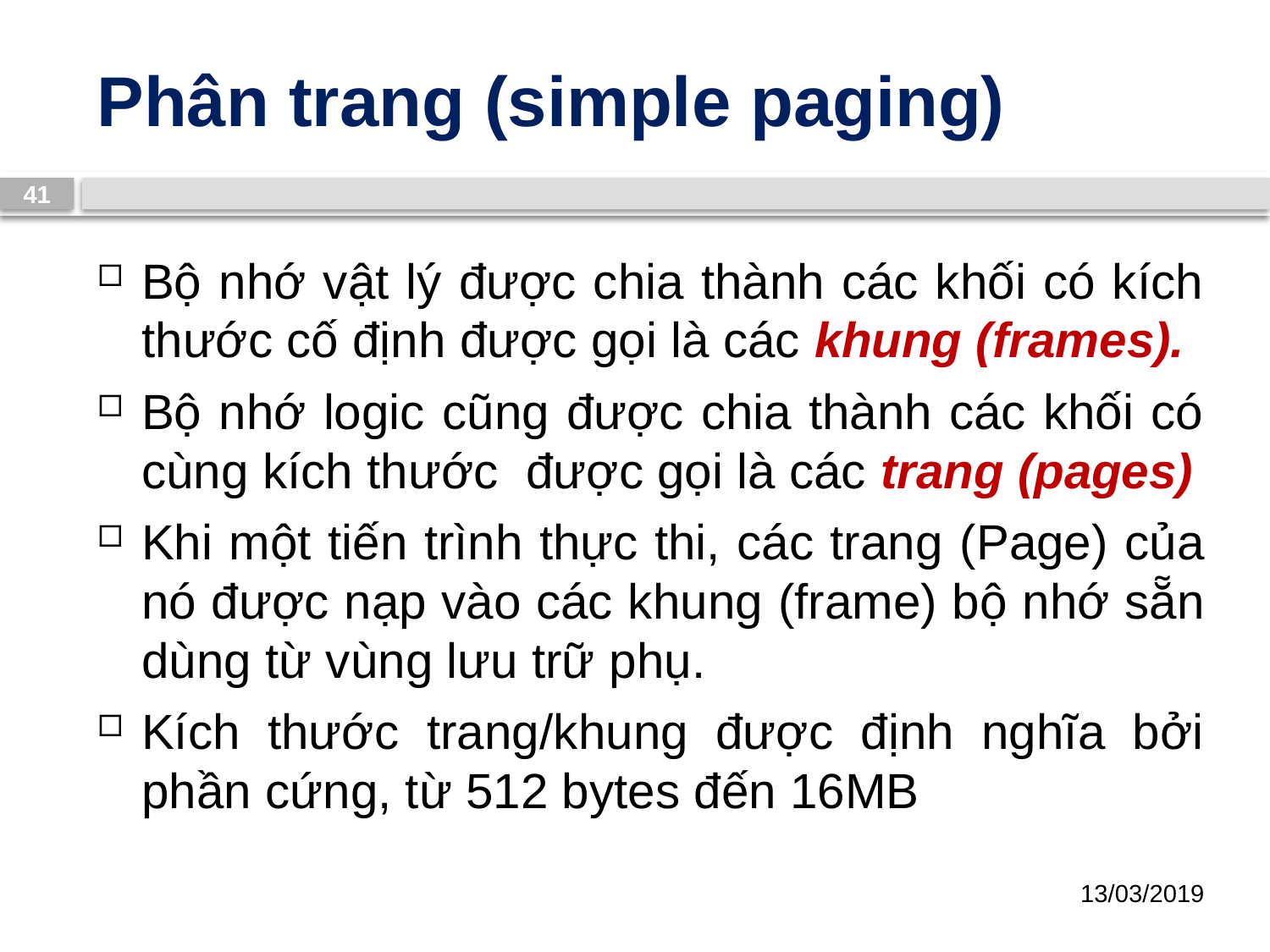

# Phân trang (simple paging)
41
Bộ nhớ vật lý được chia thành các khối có kích thước cố định được gọi là các khung (frames).
Bộ nhớ logic cũng được chia thành các khối có cùng kích thước  được gọi là các trang (pages)
Khi một tiến trình thực thi, các trang (Page) của nó được nạp vào các khung (frame) bộ nhớ sẵn dùng từ vùng lưu trữ phụ.
Kích thước trang/khung được định nghĩa bởi phần cứng, từ 512 bytes đến 16MB
13/03/2019